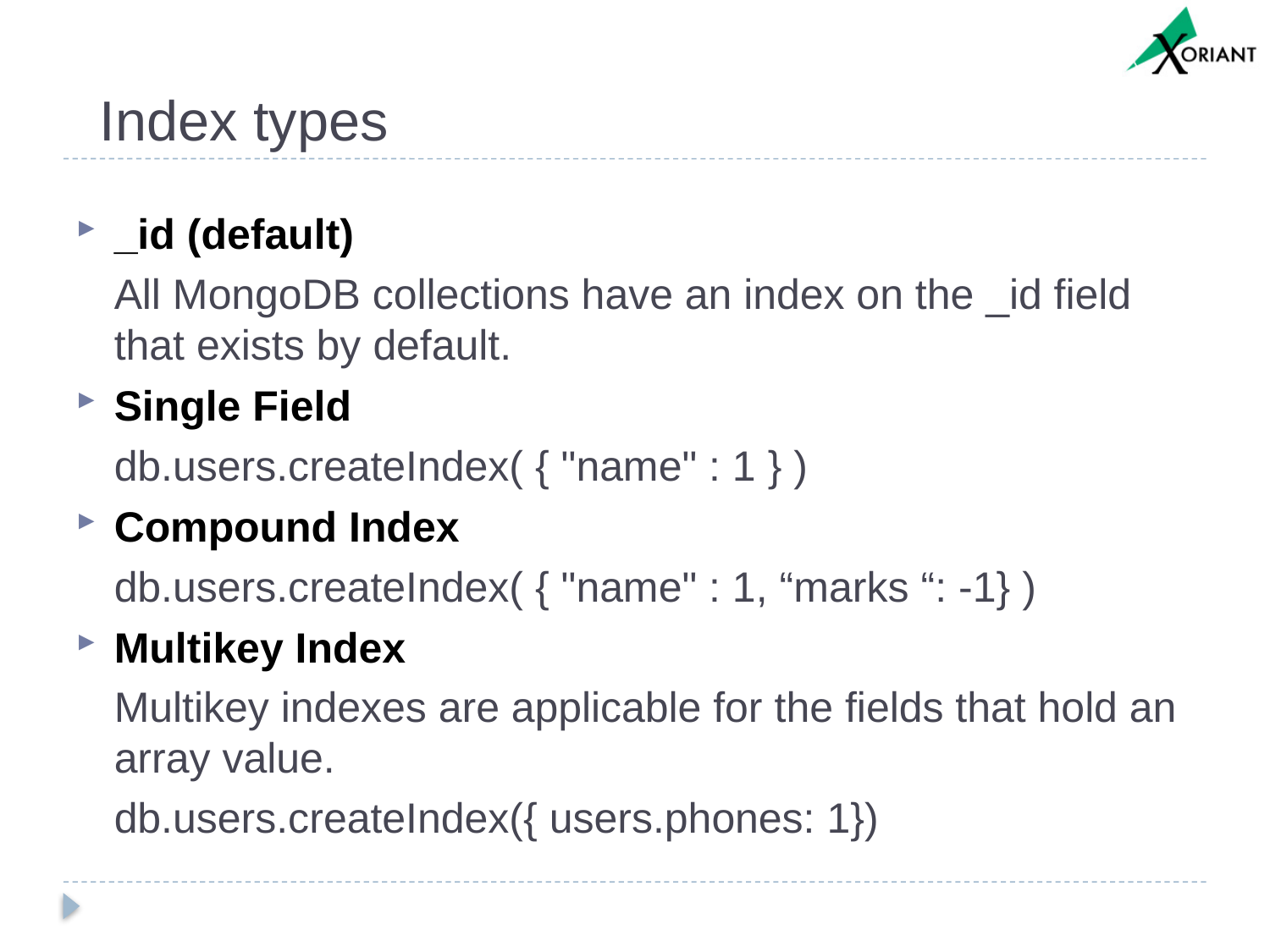

# Index types
_id (default)
All MongoDB collections have an index on the _id field that exists by default.
Single Field
db.users.createIndex( { "name" : 1 } )
Compound Index
db.users.createIndex( { "name" : 1, “marks “: -1} )
Multikey Index
Multikey indexes are applicable for the fields that hold an array value.
db.users.createIndex({ users.phones: 1})